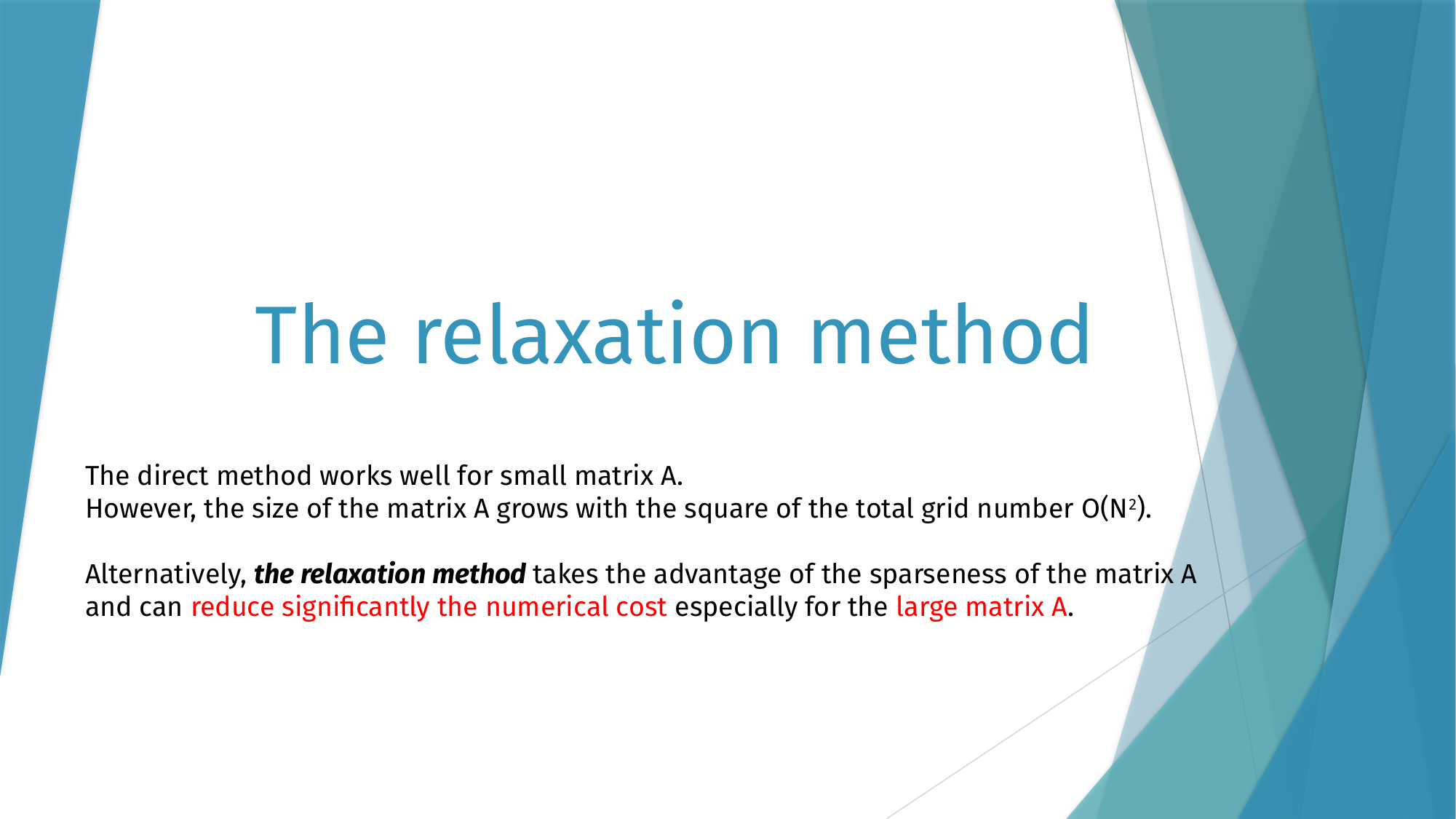

# The relaxation method
The direct method works well for small matrix A.
However, the size of the matrix A grows with the square of the total grid number O(N2).

Alternatively, the relaxation method takes the advantage of the sparseness of the matrix A and can reduce significantly the numerical cost especially for the large matrix A.